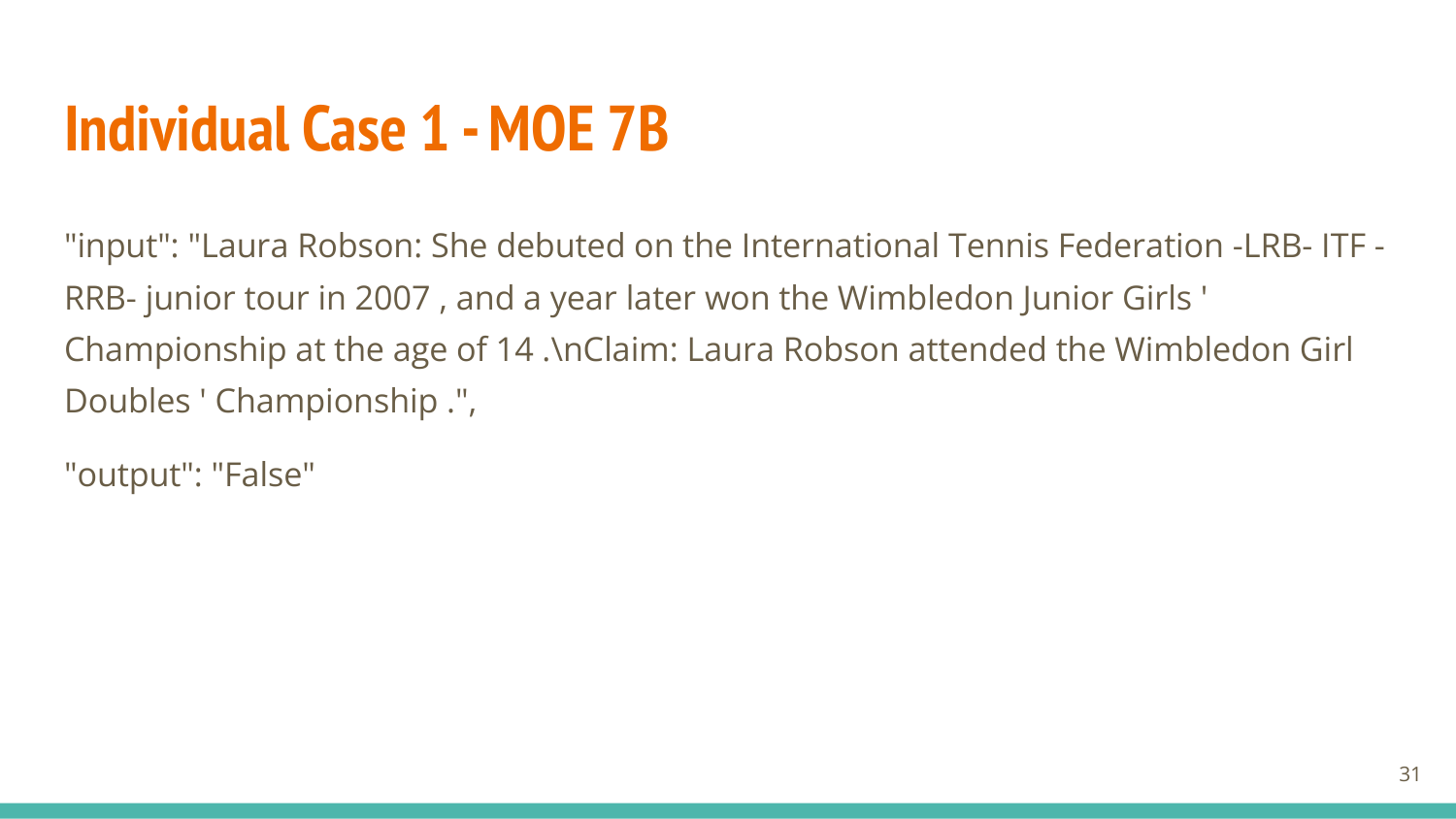

# Individual Case 1 - MOE 7B
"input": "Laura Robson: She debuted on the International Tennis Federation -LRB- ITF -RRB- junior tour in 2007 , and a year later won the Wimbledon Junior Girls ' Championship at the age of 14 .\nClaim: Laura Robson attended the Wimbledon Girl Doubles ' Championship .",
"output": "False"
31